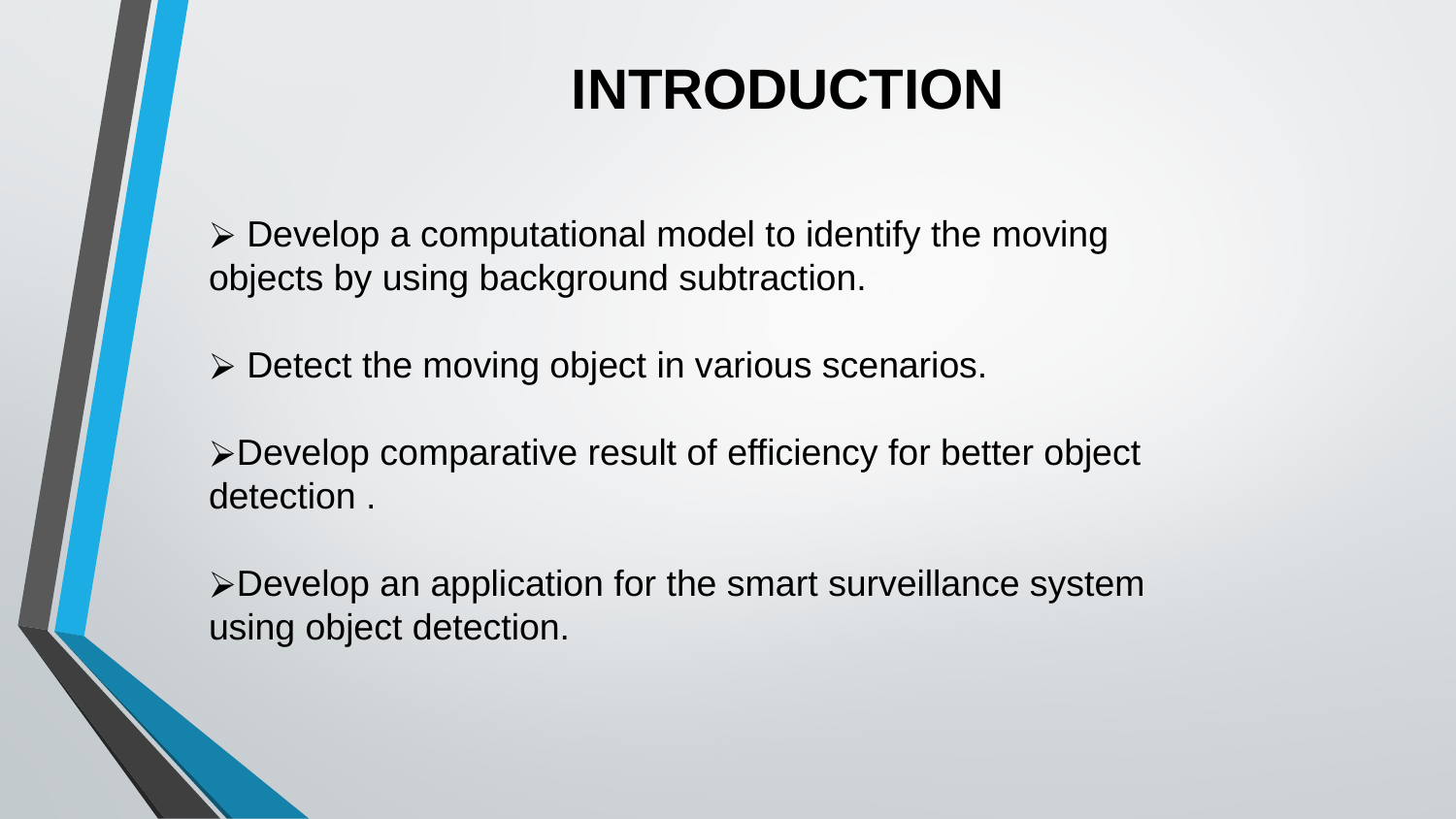

INTRODUCTION
 Develop a computational model to identify the moving objects by using background subtraction.

 Detect the moving object in various scenarios.

Develop comparative result of efficiency for better object detection .

Develop an application for the smart surveillance system using object detection.

#